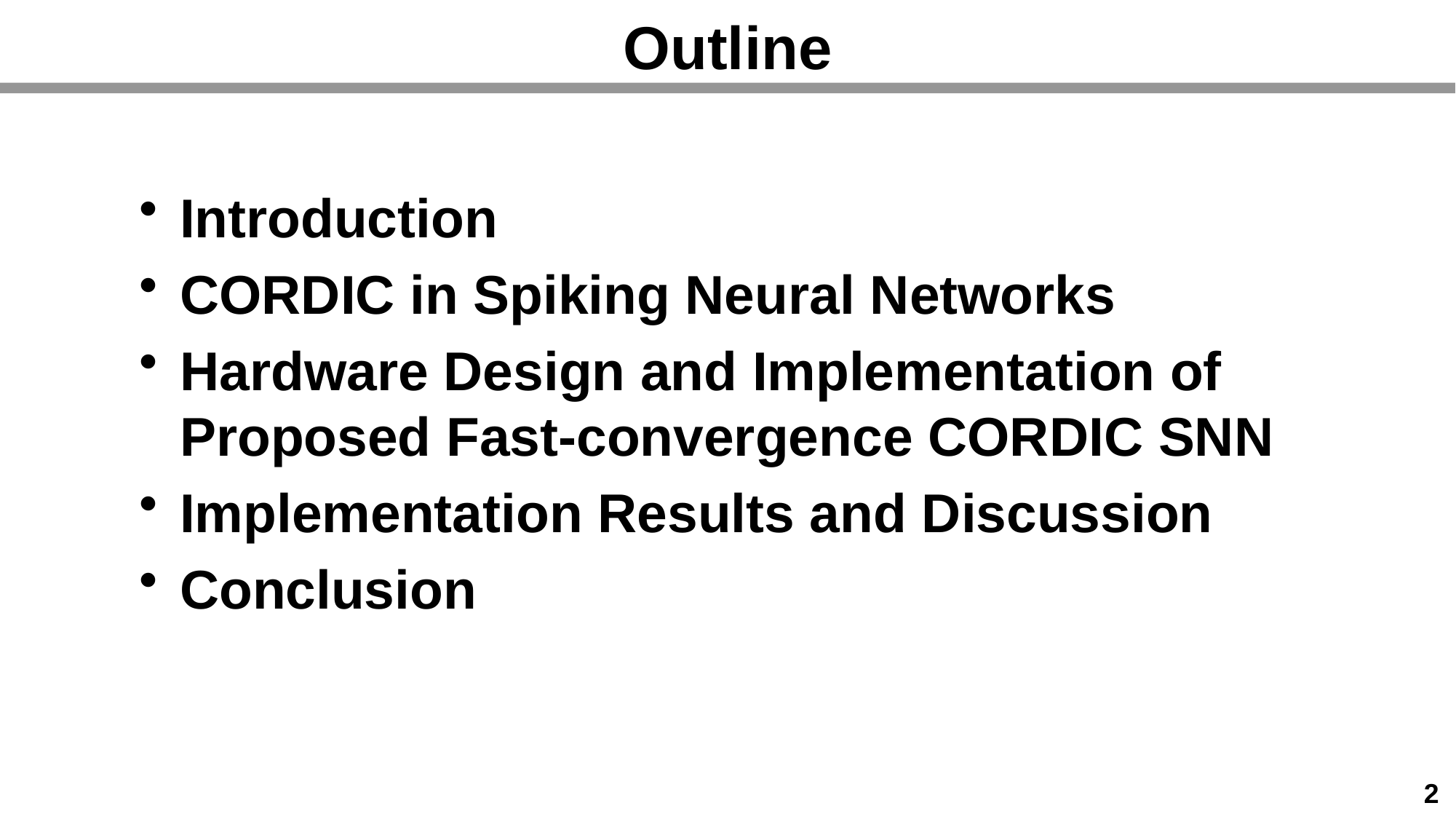

# Outline
Introduction
CORDIC in Spiking Neural Networks
Hardware Design and Implementation of Proposed Fast-convergence CORDIC SNN
Implementation Results and Discussion
Conclusion